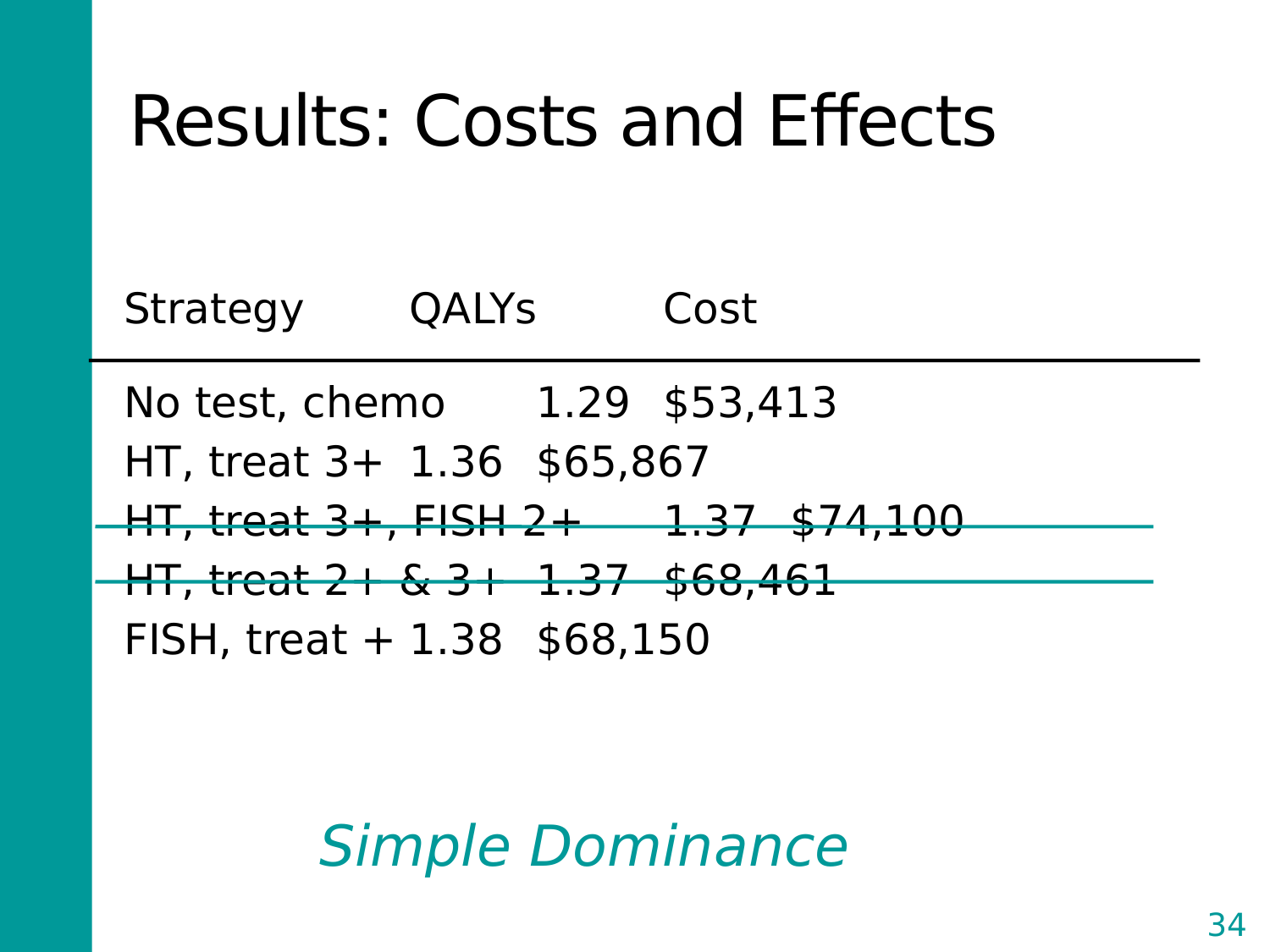

# Results: Costs and Effects
Strategy	QALYs	Cost

No test, chemo	1.29	$53,413
HT, treat 3+	1.36	$65,867
HT, treat 3+, FISH 2+	1.37	$74,100
HT, treat 2+ & 3+	1.37	$68,461
FISH, treat +	1.38	$68,150

Simple Dominance
34